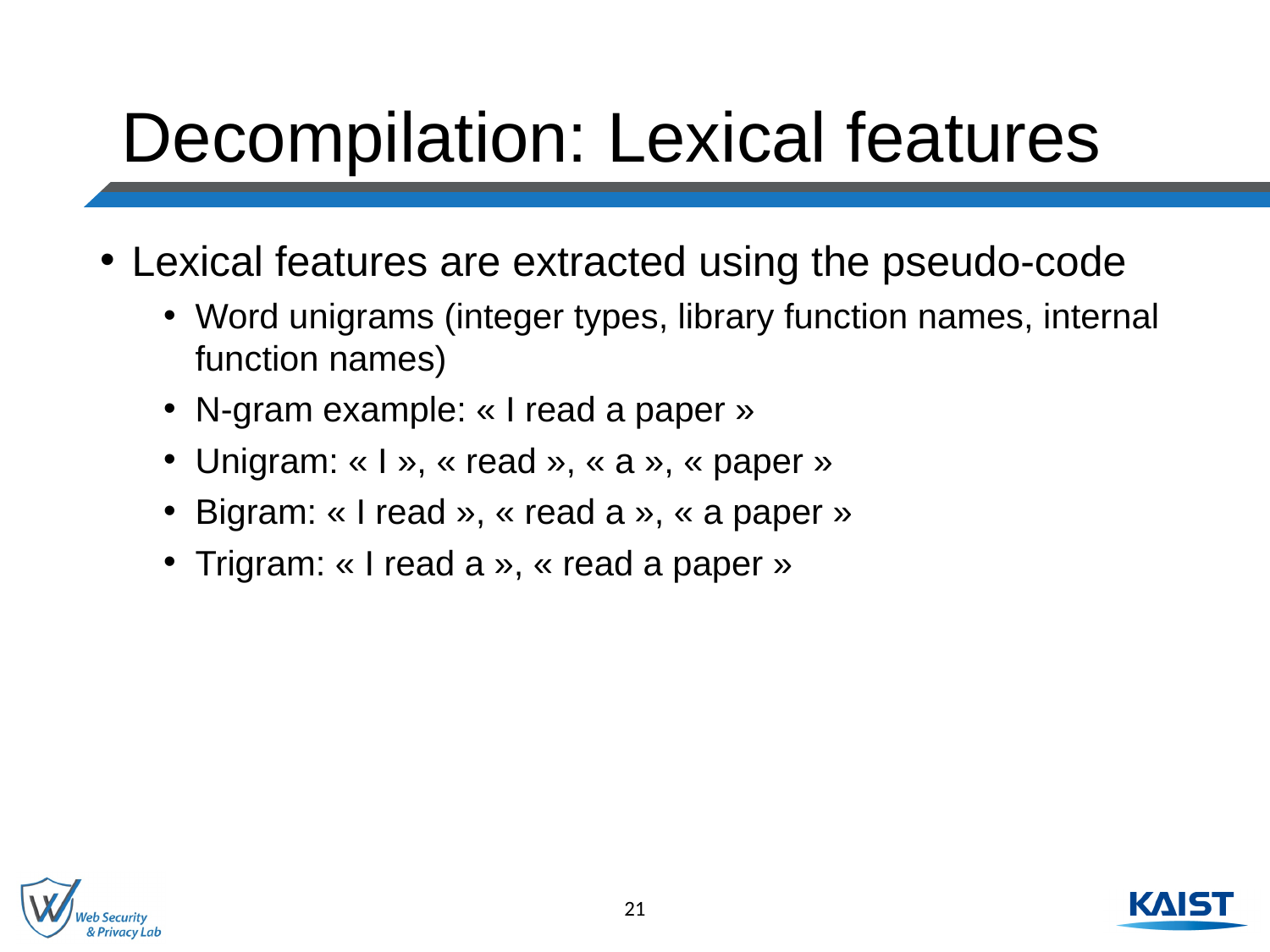

# Decompilation: Lexical features
Lexical features are extracted using the pseudo-code
Word unigrams (integer types, library function names, internal function names)
N-gram example: « I read a paper »
Unigram: « I », « read », « a », « paper »
Bigram: « I read », « read a », « a paper »
Trigram: « I read a », « read a paper »

21